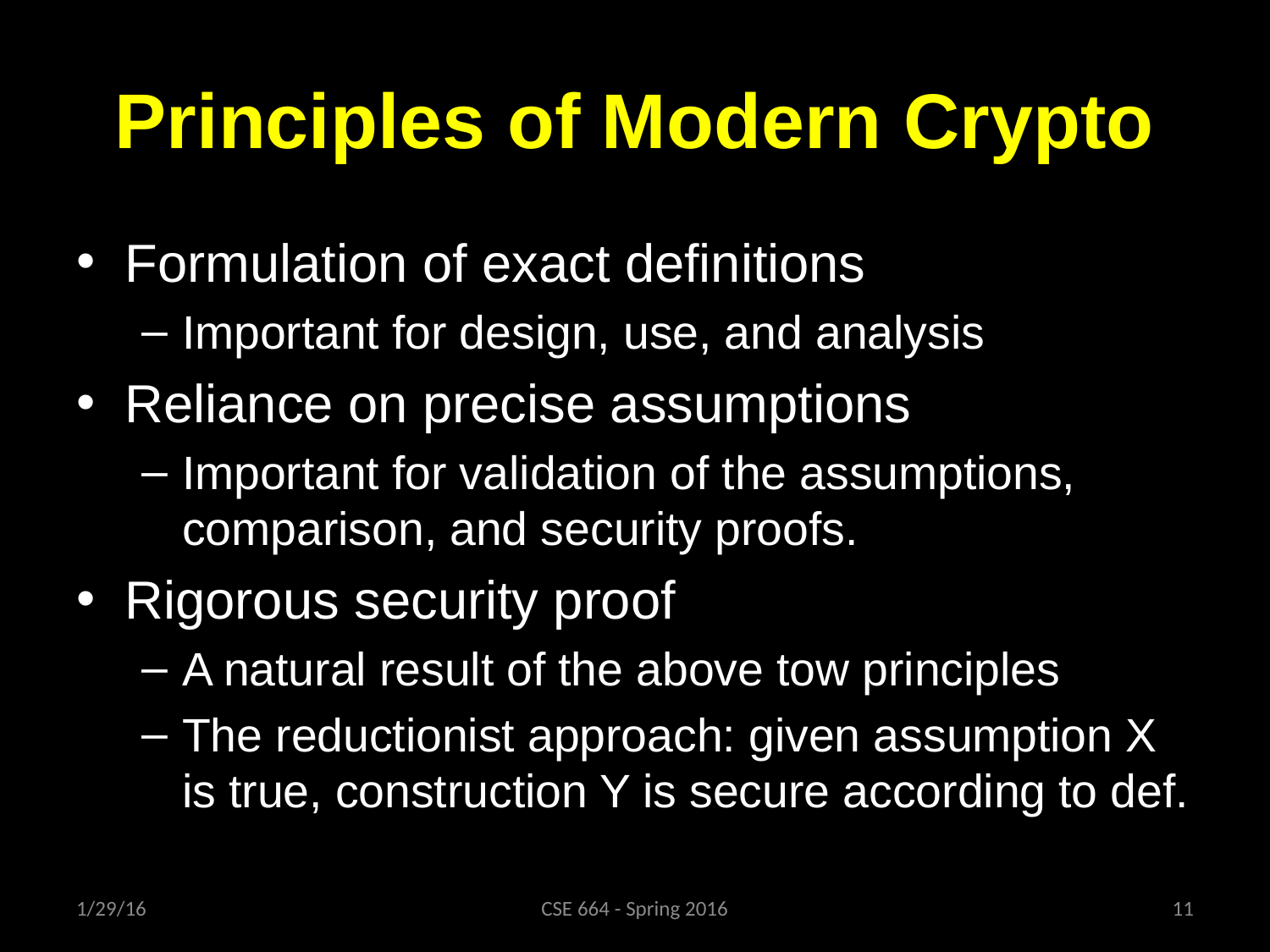

# Principles of Modern Crypto
Formulation of exact definitions
Important for design, use, and analysis
Reliance on precise assumptions
Important for validation of the assumptions, comparison, and security proofs.
Rigorous security proof
A natural result of the above tow principles
The reductionist approach: given assumption X is true, construction Y is secure according to def.
1/29/16
CSE 664 - Spring 2016
11